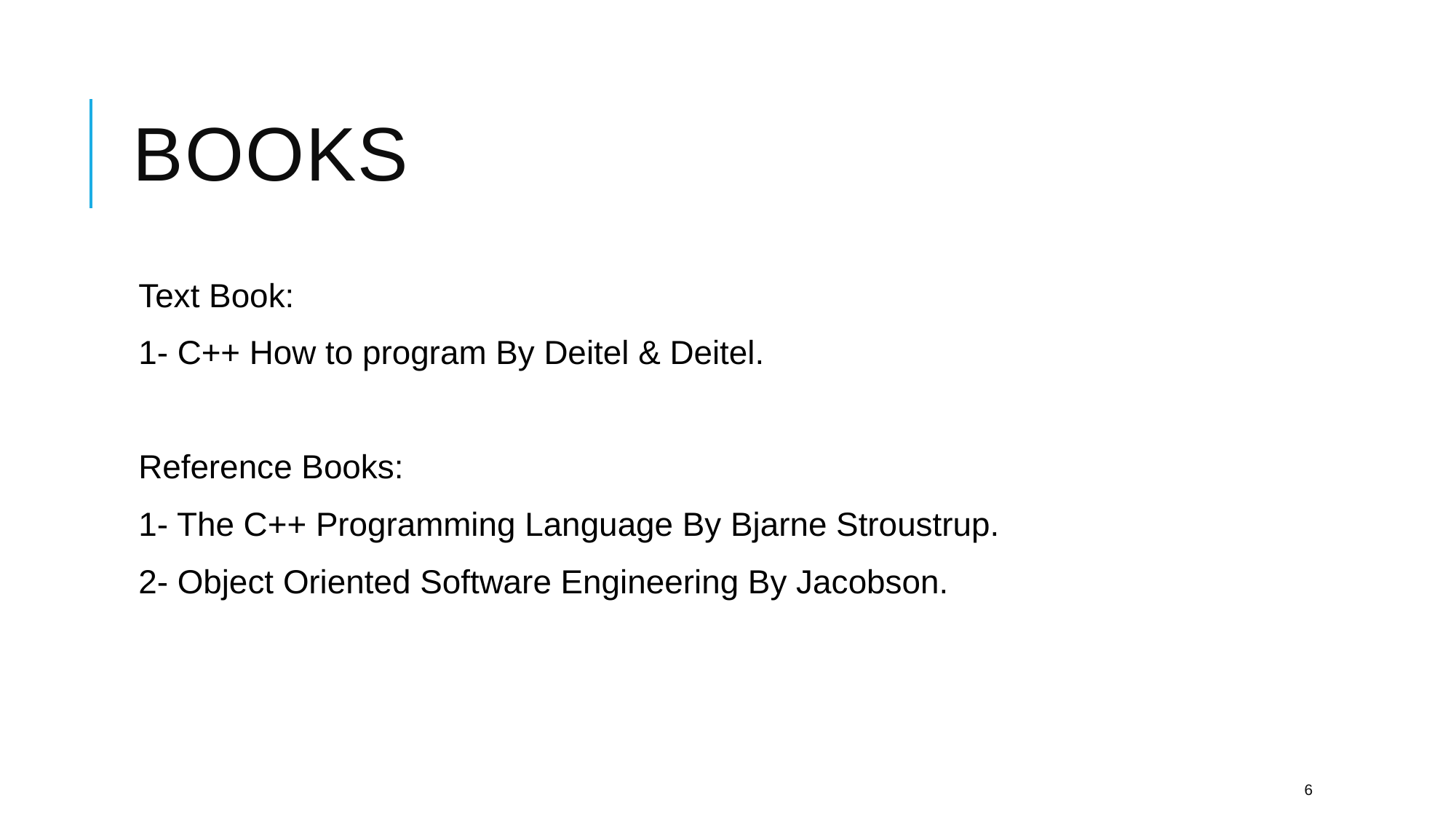

# Books
Text Book:
1- C++ How to program By Deitel & Deitel.

Reference Books:
1- The C++ Programming Language By Bjarne Stroustrup.
2- Object Oriented Software Engineering By Jacobson.
6